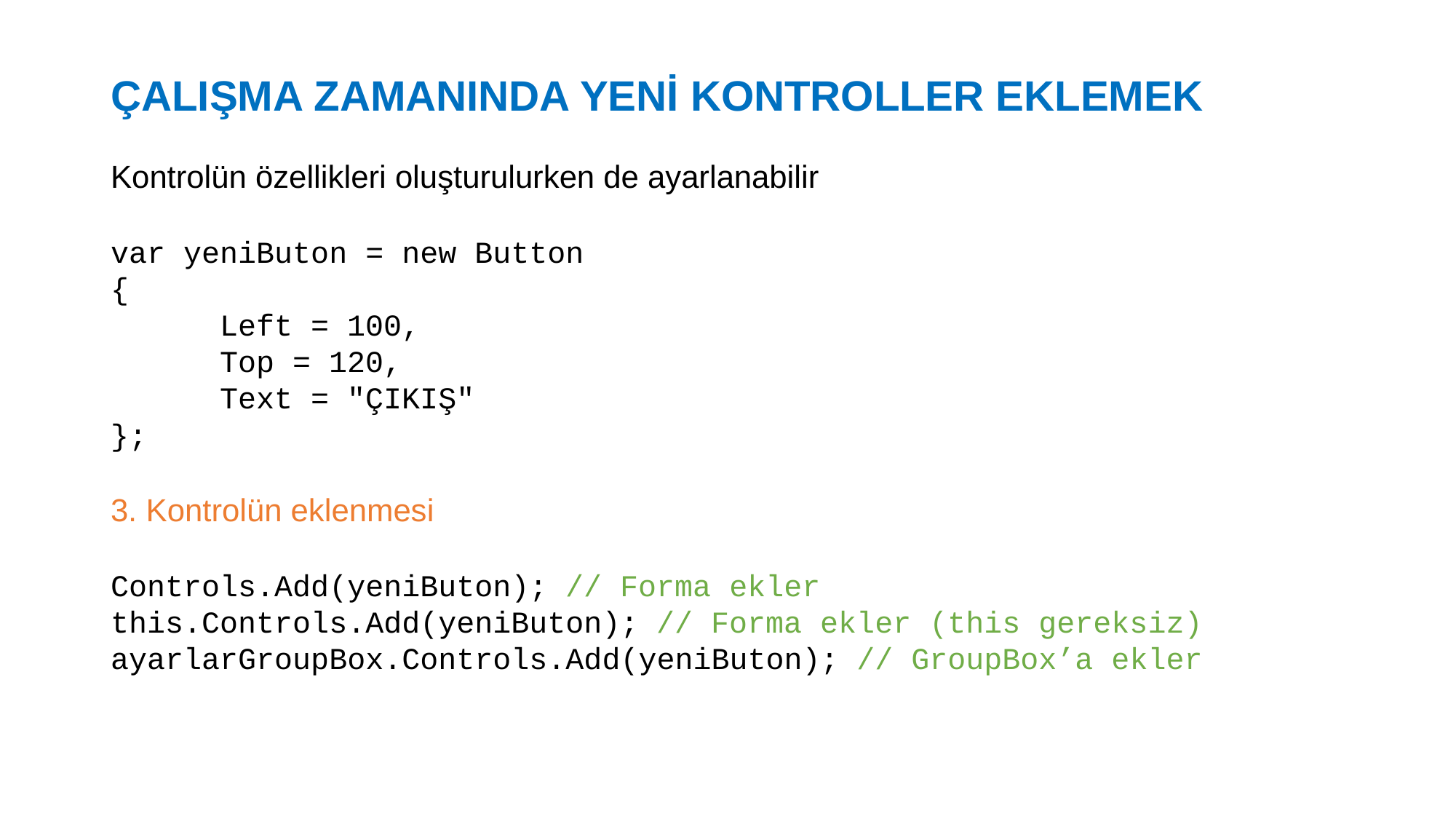

# ÇALIŞMA ZAMANINDA YENİ KONTROLLER EKLEMEK
Kontrolün özellikleri oluşturulurken de ayarlanabilir

var yeniButon = new Button
{
	Left = 100,
	Top = 120,
	Text = "ÇIKIŞ"
};

3. Kontrolün eklenmesi

Controls.Add(yeniButon); // Forma ekler
this.Controls.Add(yeniButon); // Forma ekler (this gereksiz)
ayarlarGroupBox.Controls.Add(yeniButon); // GroupBox’a ekler
27.02.2017
65